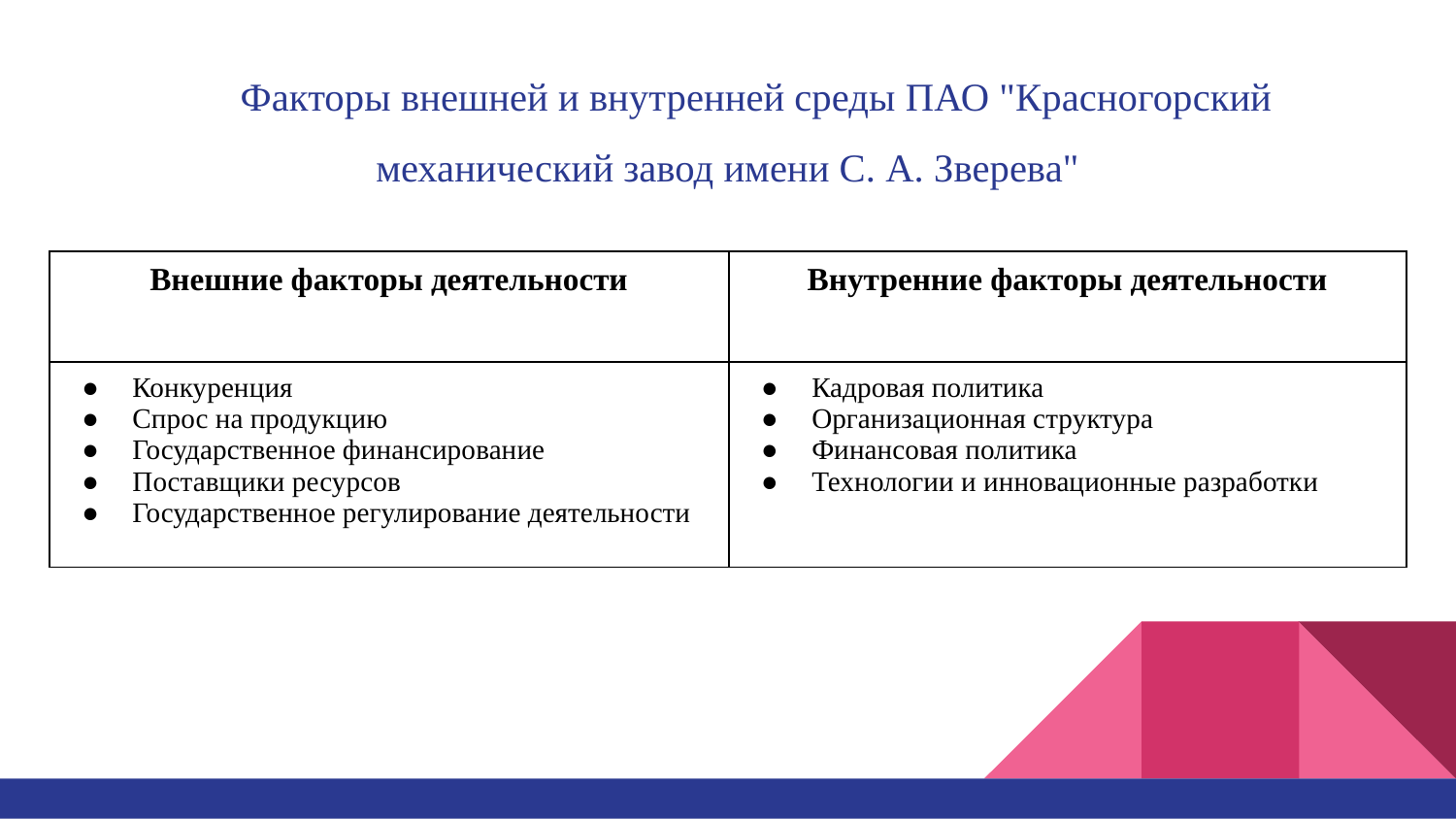

# Факторы внешней и внутренней среды ПАО "Красногорский механический завод имени С. А. Зверева"
| Внешние факторы деятельности | Внутренние факторы деятельности |
| --- | --- |
| Конкуренция Спрос на продукцию Государственное финансирование Поставщики ресурсов Государственное регулирование деятельности | Кадровая политика Организационная структура Финансовая политика Технологии и инновационные разработки |